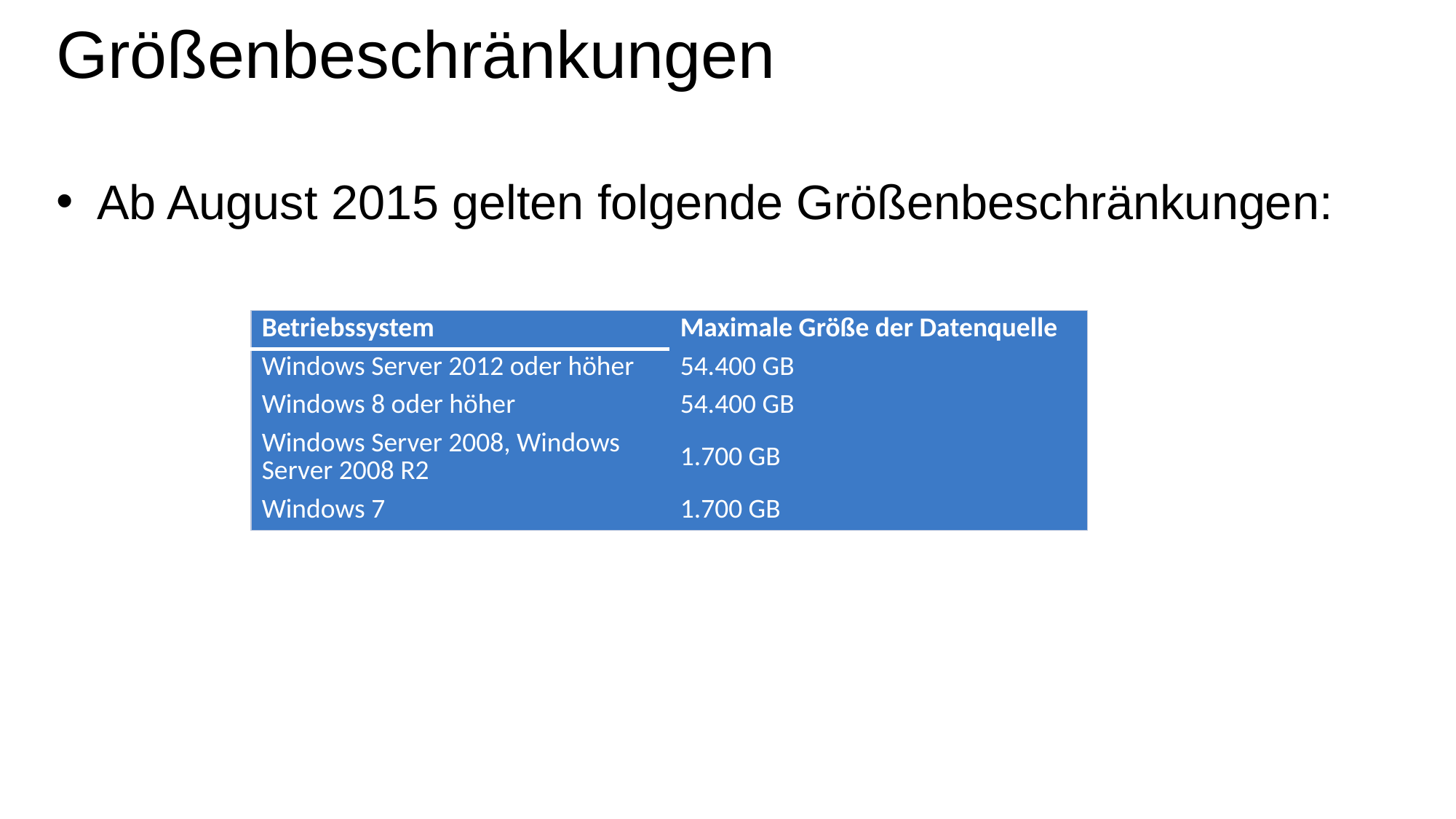

# Größenbeschränkungen
Ab August 2015 gelten folgende Größenbeschränkungen:
| Betriebssystem | Maximale Größe der Datenquelle |
| --- | --- |
| Windows Server 2012 oder höher | 54.400 GB |
| Windows 8 oder höher | 54.400 GB |
| Windows Server 2008, Windows Server 2008 R2 | 1.700 GB |
| Windows 7 | 1.700 GB |